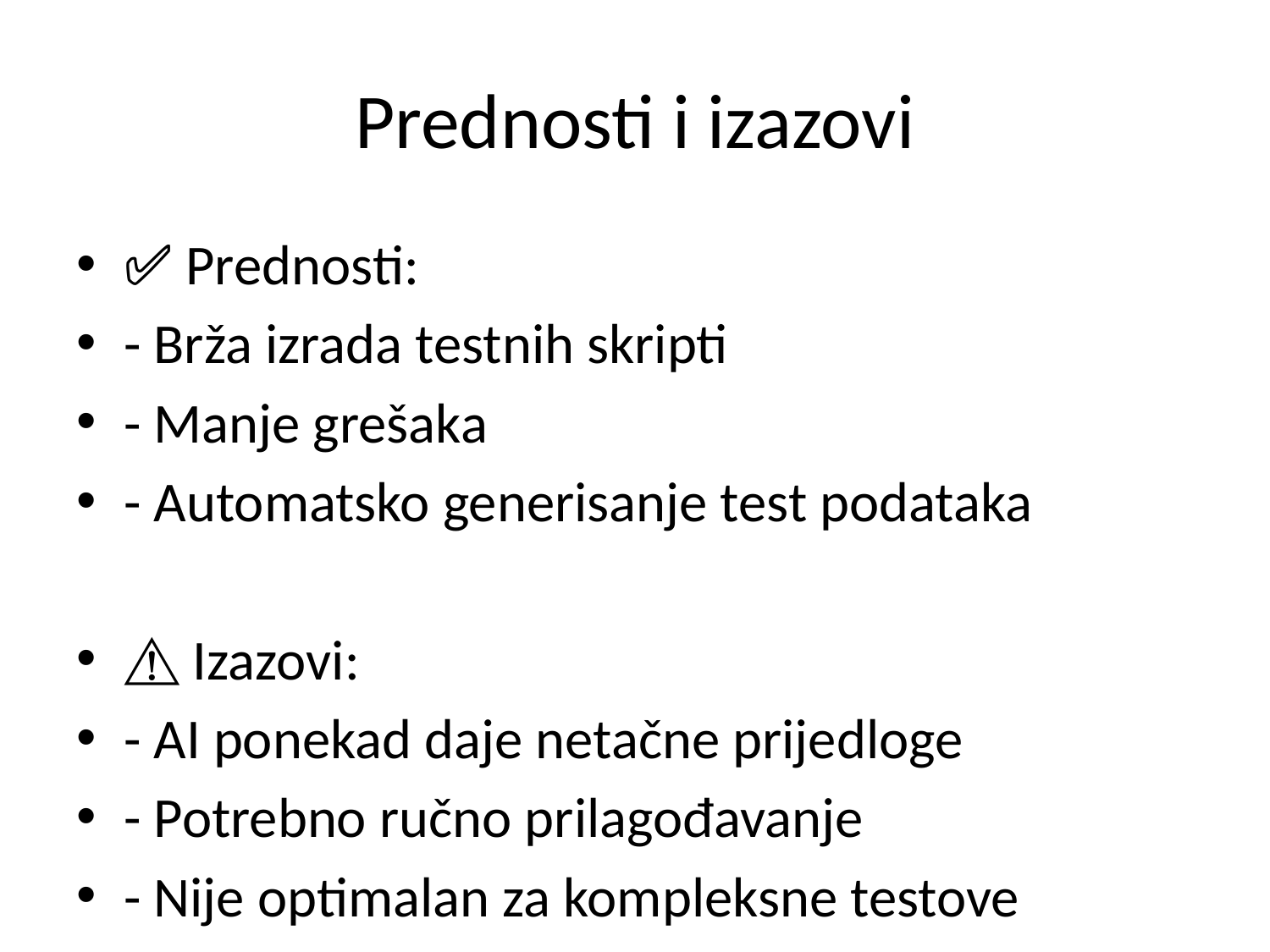

# Prednosti i izazovi
✅ Prednosti:
- Brža izrada testnih skripti
- Manje grešaka
- Automatsko generisanje test podataka

⚠ Izazovi:
- AI ponekad daje netačne prijedloge
- Potrebno ručno prilagođavanje
- Nije optimalan za kompleksne testove